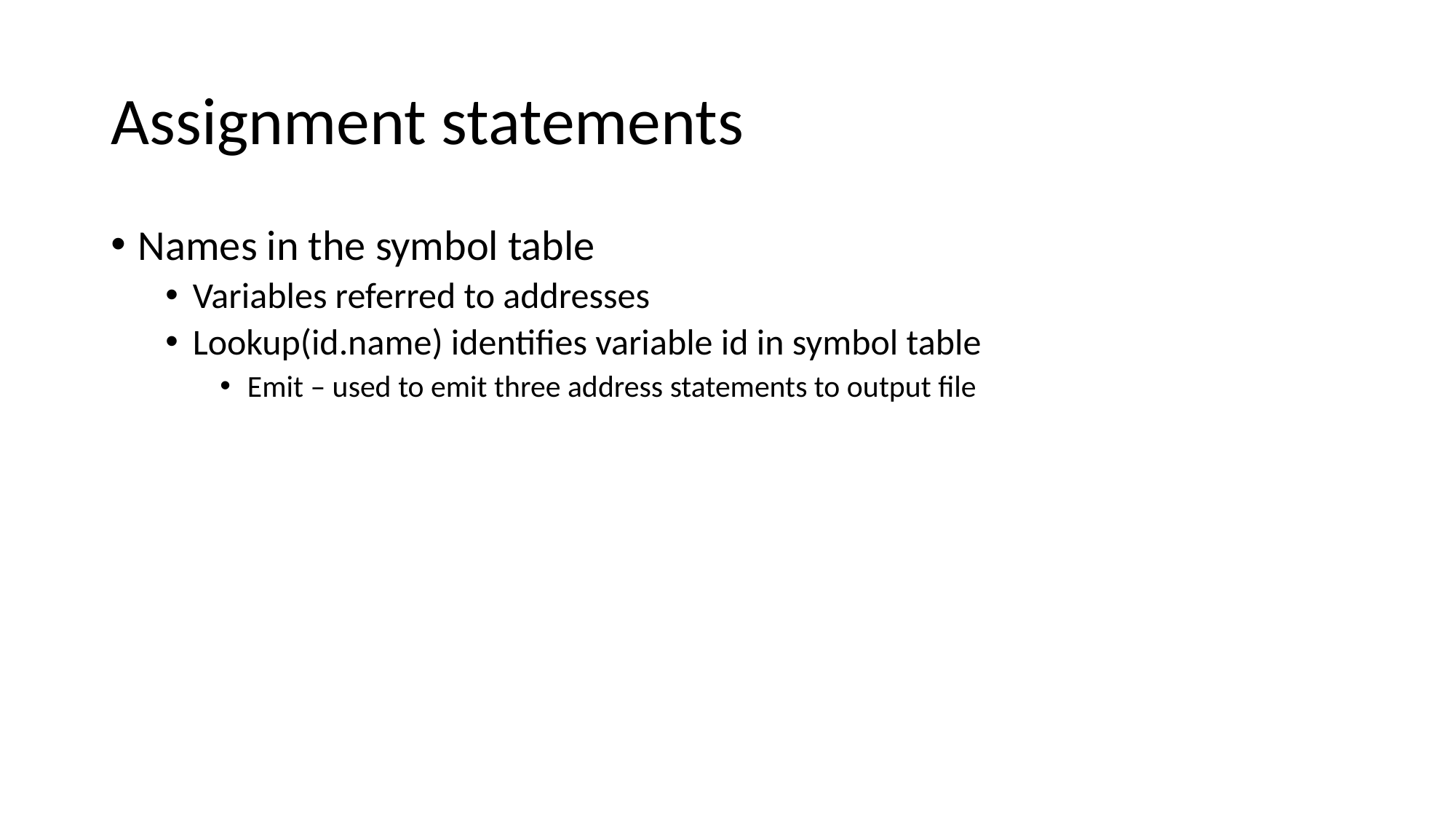

# Assignment statements
Names in the symbol table
Variables referred to addresses
Lookup(id.name) identifies variable id in symbol table
Emit – used to emit three address statements to output file